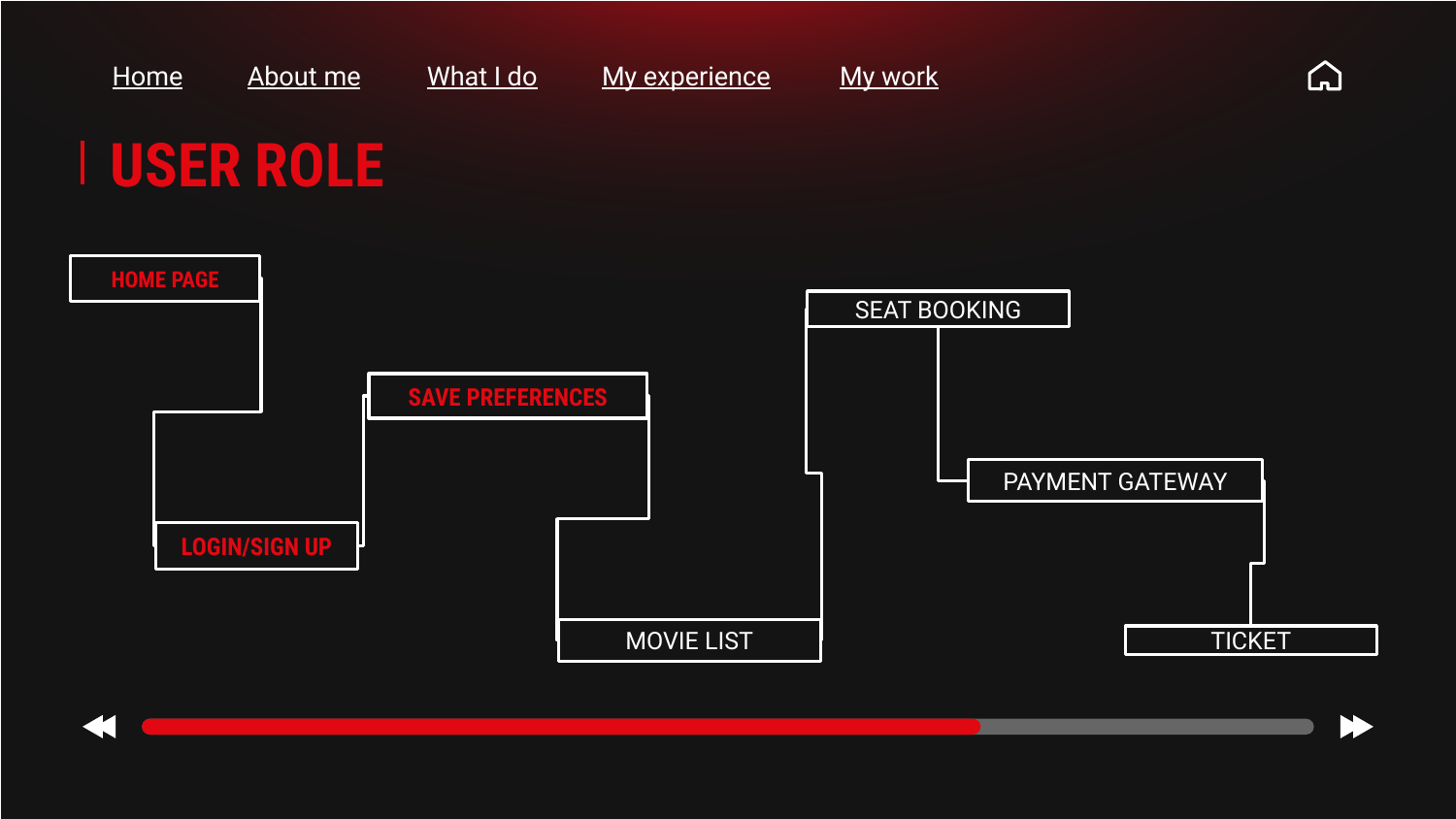

Home
About me
What I do
My experience
My work

# USER ROLE
HOME PAGE
SEAT BOOKING
SAVE PREFERENCES
PAYMENT GATEWAY
LOGIN/SIGN UP
MOVIE LIST
TICKET